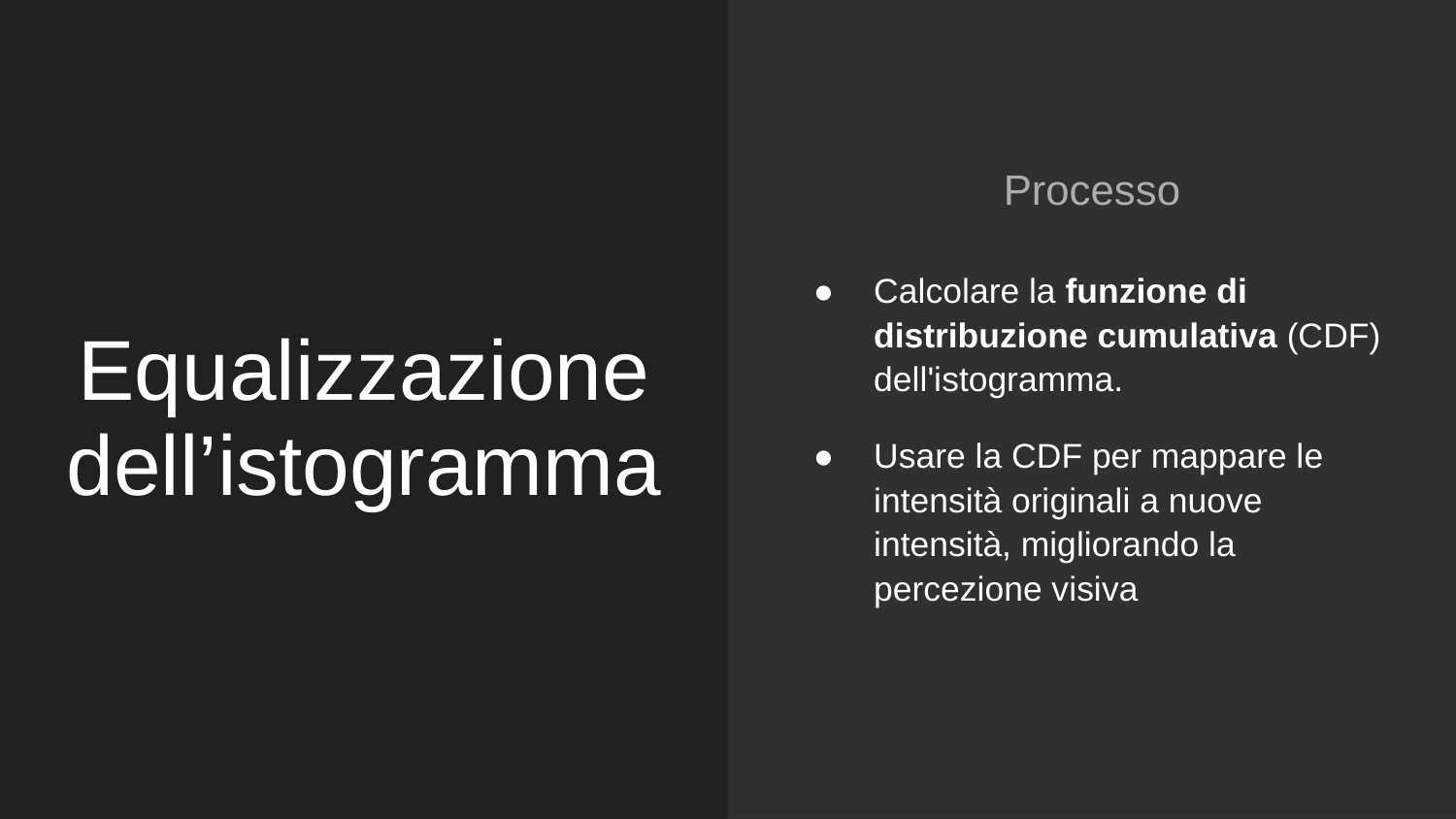

Processo
Calcolare la funzione di distribuzione cumulativa (CDF) dell'istogramma.
Usare la CDF per mappare le intensità originali a nuove intensità, migliorando la percezione visiva

# Equalizzazione dell’istogramma